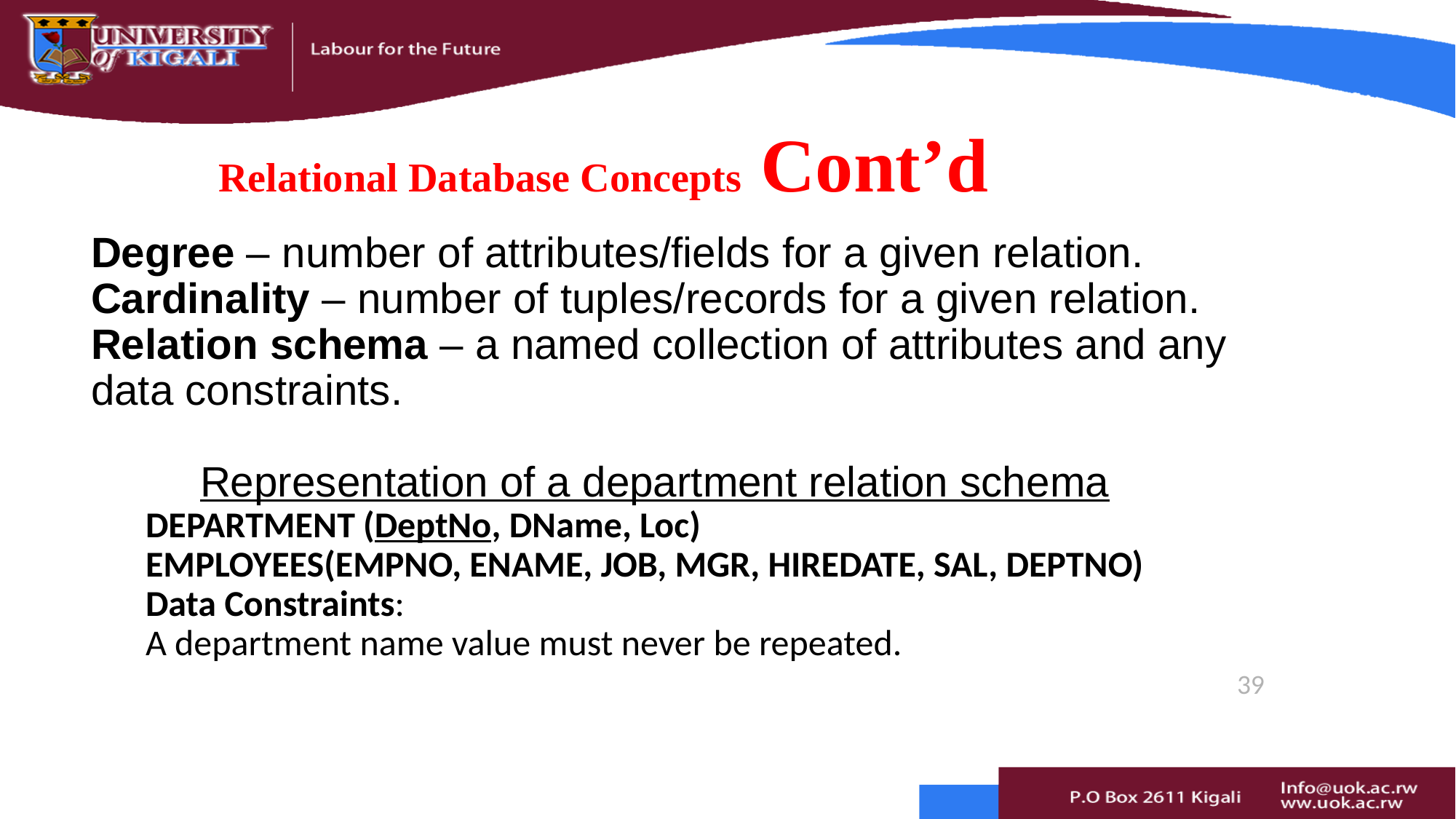

# Relational Database Concepts Cont’d
Degree – number of attributes/fields for a given relation.
Cardinality – number of tuples/records for a given relation.
Relation schema – a named collection of attributes and any data constraints.

	Representation of a department relation schema
DEPARTMENT (DeptNo, DName, Loc)
EMPLOYEES(EMPNO, ENAME, JOB, MGR, HIREDATE, SAL, DEPTNO)
Data Constraints:
A department name value must never be repeated.
39